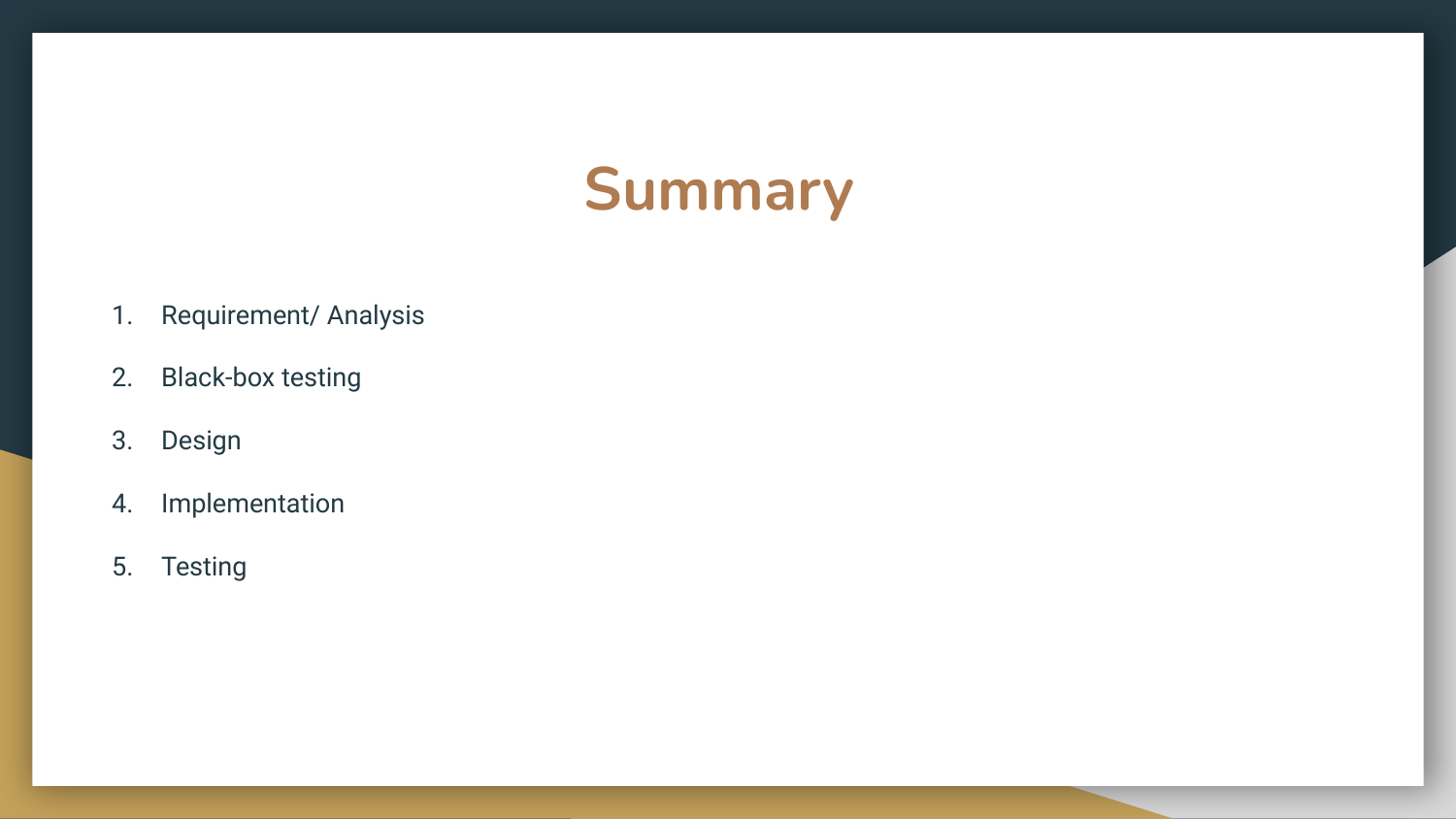

# Summary
Requirement/ Analysis

Black-box testing

Design

Implementation

Testing